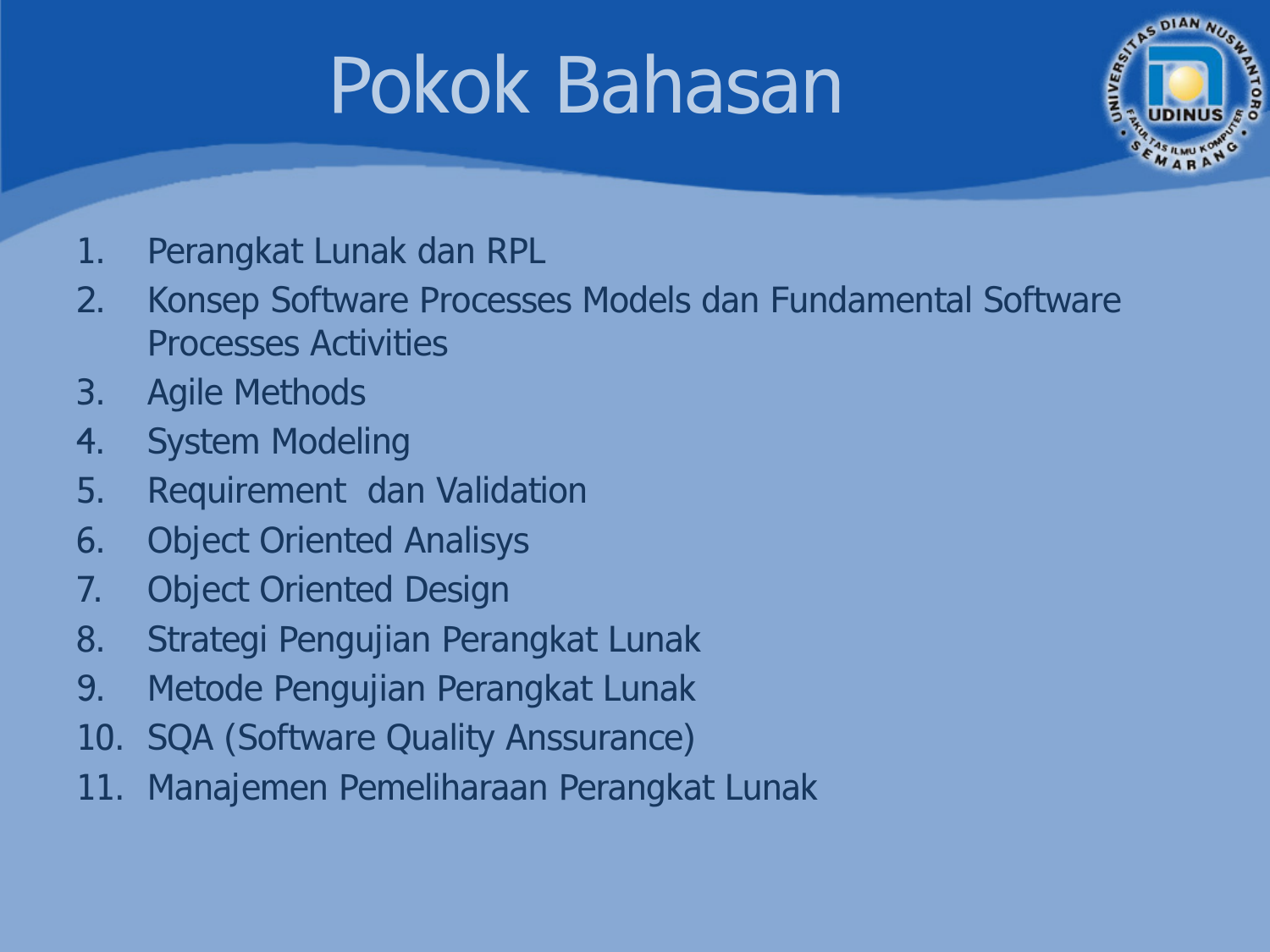

# Pokok Bahasan
Perangkat Lunak dan RPL
Konsep Software Processes Models dan Fundamental Software Processes Activities
Agile Methods
System Modeling
Requirement  dan Validation
Object Oriented Analisys
Object Oriented Design
Strategi Pengujian Perangkat Lunak
Metode Pengujian Perangkat Lunak
SQA (Software Quality Anssurance)
Manajemen Pemeliharaan Perangkat Lunak